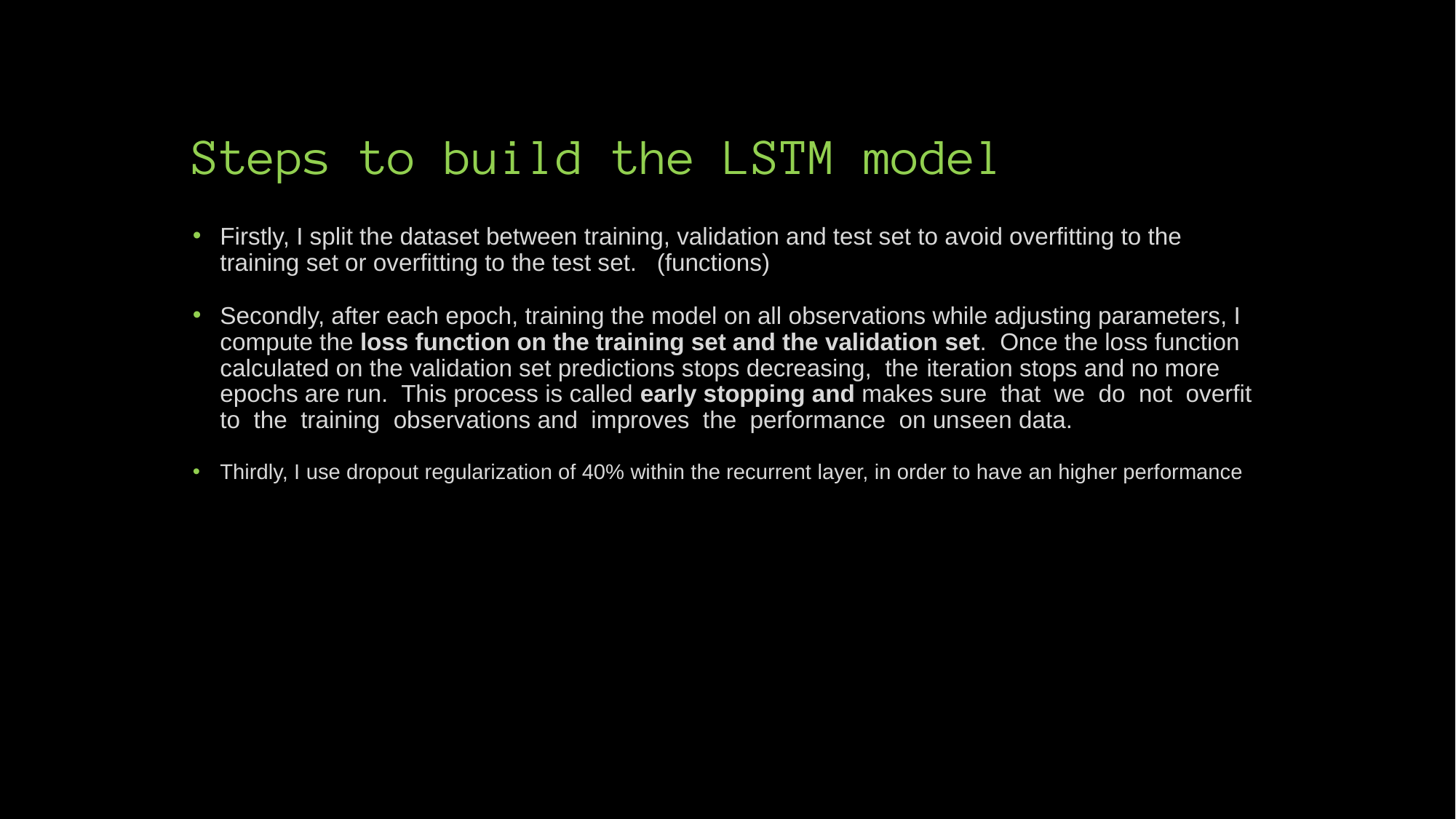

# Steps to build the LSTM model
﻿Firstly, I split the dataset between training, validation and test set to avoid overfitting to the training set﻿ or overfitting to the test set.   (functions)
Secondly, after each epoch, training the model on all observations while adjusting parameters, I compute the loss function on the training set and the validation﻿ set.  Once the loss function calculated on the validation set predictions stops decreasing,  the ﻿iteration stops and no more epochs are run.  This process is called early stopping and makes sure  that  we  do  not  overfit  to  the  training  observations and  improves  the  performance  on unseen data.
Thirdly, I use dropout regularization of 40% within the recurrent layer, in order to have an higher performance